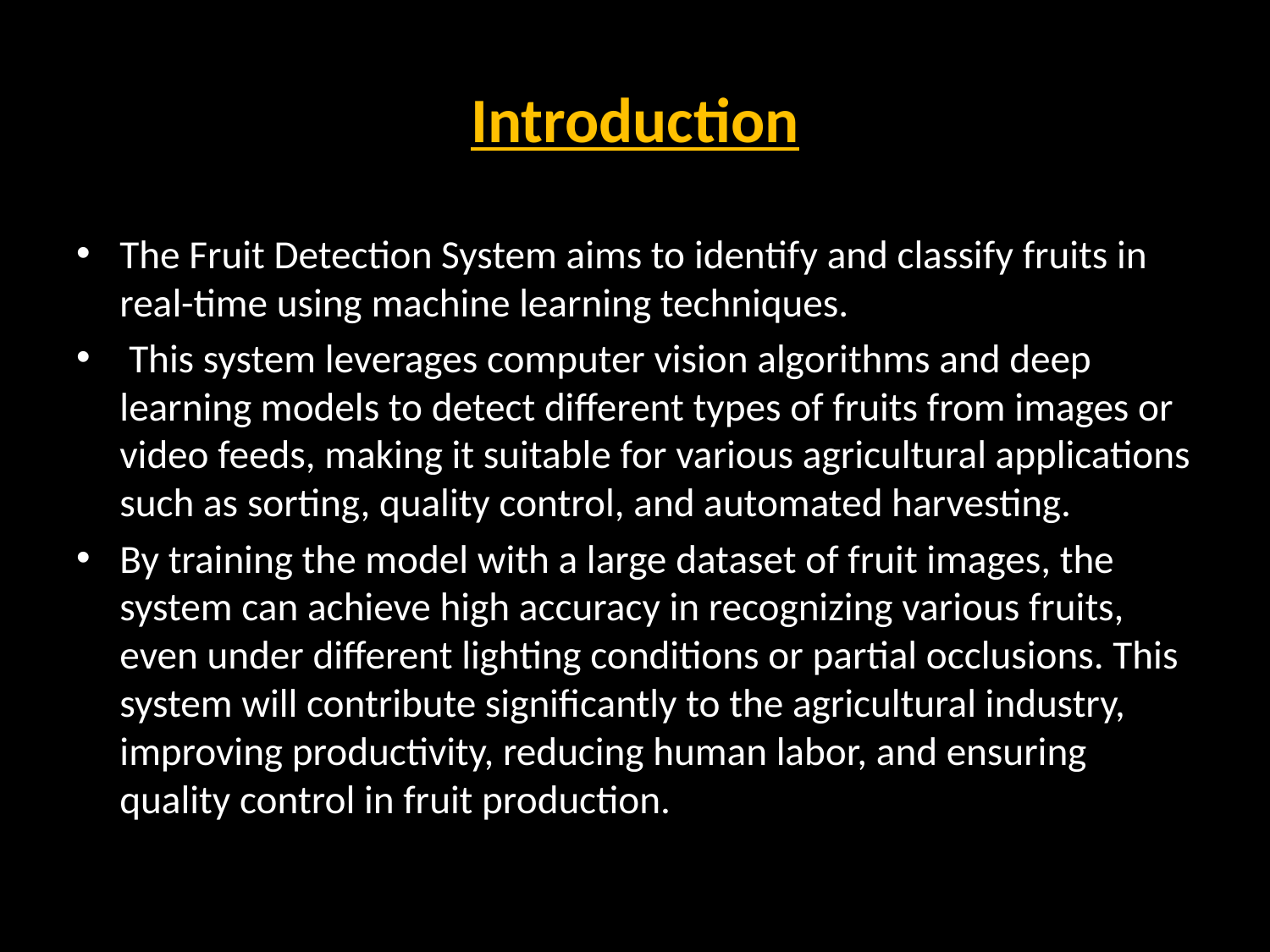

# Introduction
The Fruit Detection System aims to identify and classify fruits in real-time using machine learning techniques.
 This system leverages computer vision algorithms and deep learning models to detect different types of fruits from images or video feeds, making it suitable for various agricultural applications such as sorting, quality control, and automated harvesting.
By training the model with a large dataset of fruit images, the system can achieve high accuracy in recognizing various fruits, even under different lighting conditions or partial occlusions. This system will contribute significantly to the agricultural industry, improving productivity, reducing human labor, and ensuring quality control in fruit production.